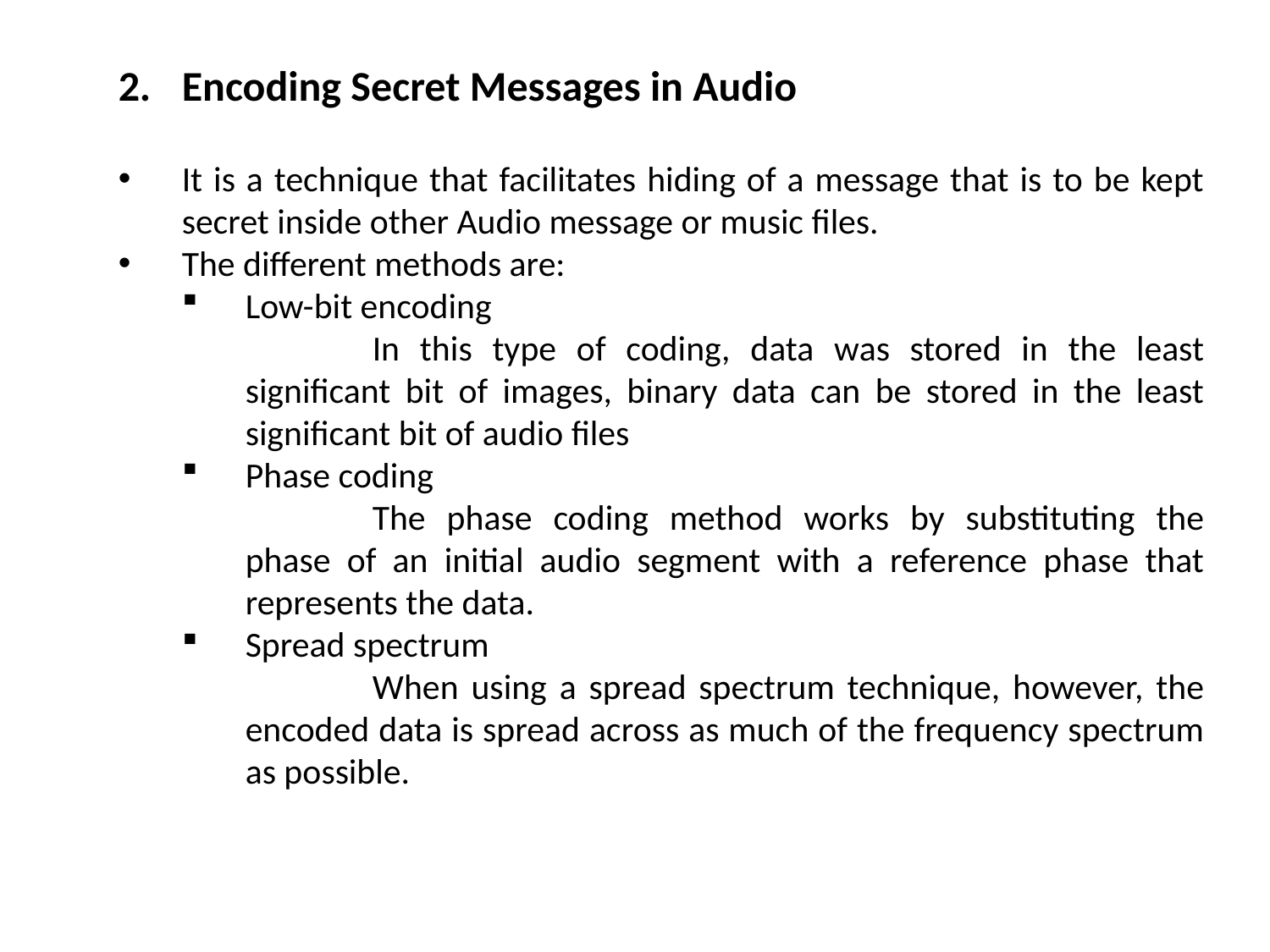

Encoding Secret Messages in Audio

It is a technique that facilitates hiding of a message that is to be kept secret inside other Audio message or music files.
The different methods are:
Low-bit encoding
		In this type of coding, data was stored in the least significant bit of images, binary data can be stored in the least significant bit of audio files
Phase coding
		The phase coding method works by substituting the phase of an initial audio segment with a reference phase that represents the data.
Spread spectrum
		When using a spread spectrum technique, however, the encoded data is spread across as much of the frequency spectrum as possible.